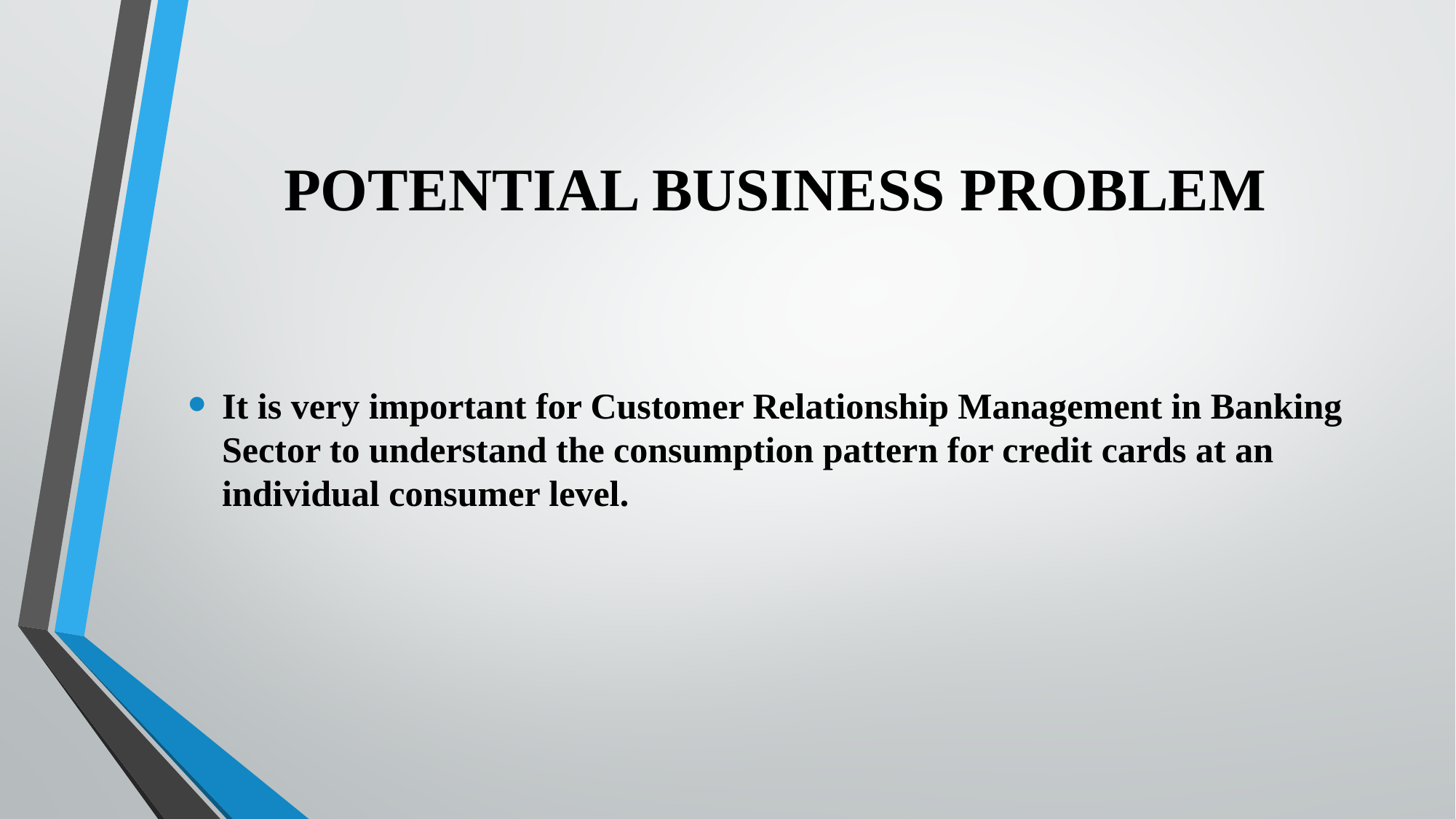

POTENTIAL BUSINESS PROBLEM
It is very important for Customer Relationship Management in Banking Sector to understand the consumption pattern for credit cards at an individual consumer level.